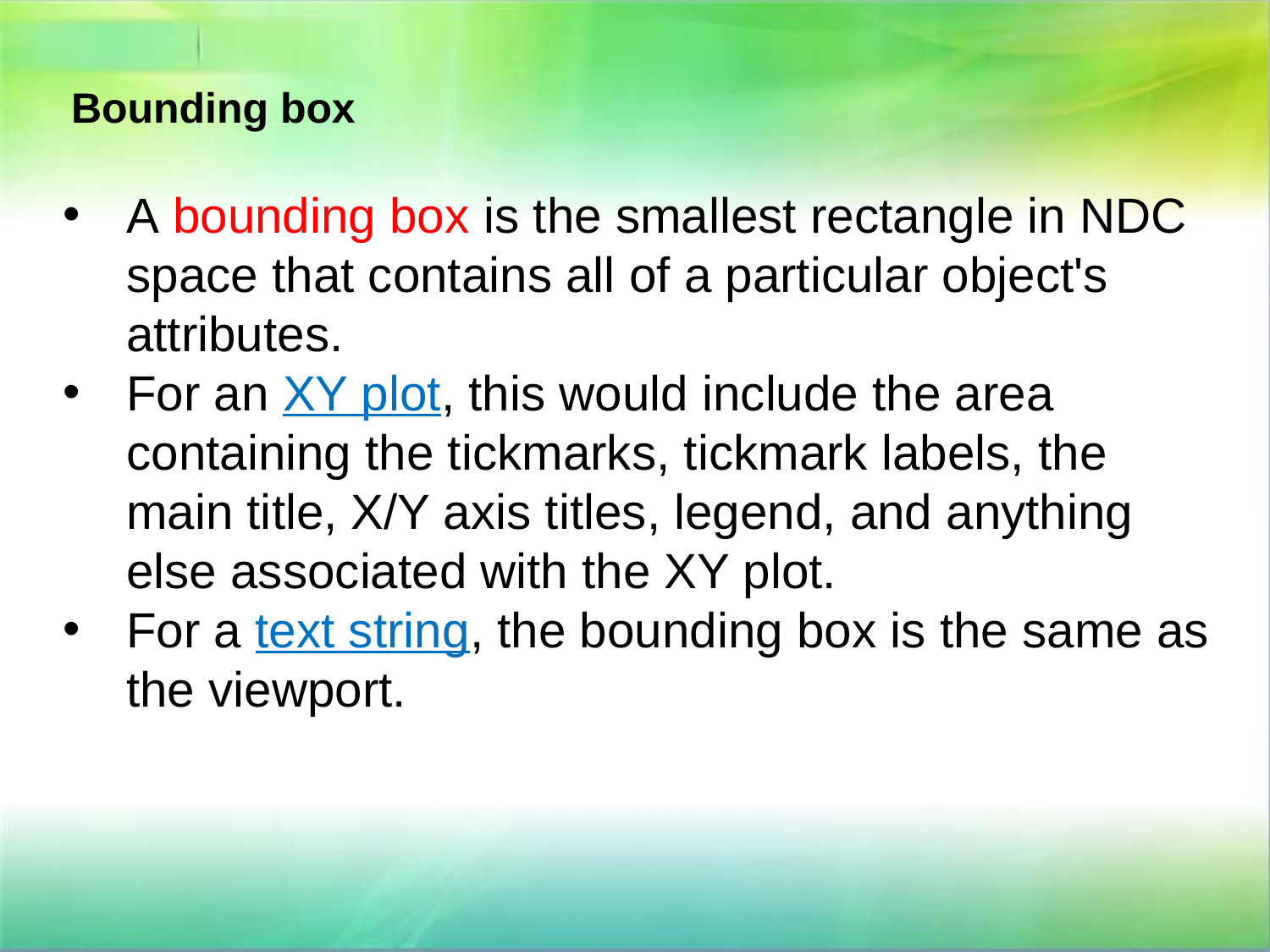

Bounding box
A bounding box is the smallest rectangle in NDC space that contains all of a particular object's attributes.
For an XY plot, this would include the area containing the tickmarks, tickmark labels, the main title, X/Y axis titles, legend, and anything else associated with the XY plot.
For a text string, the bounding box is the same as the viewport.